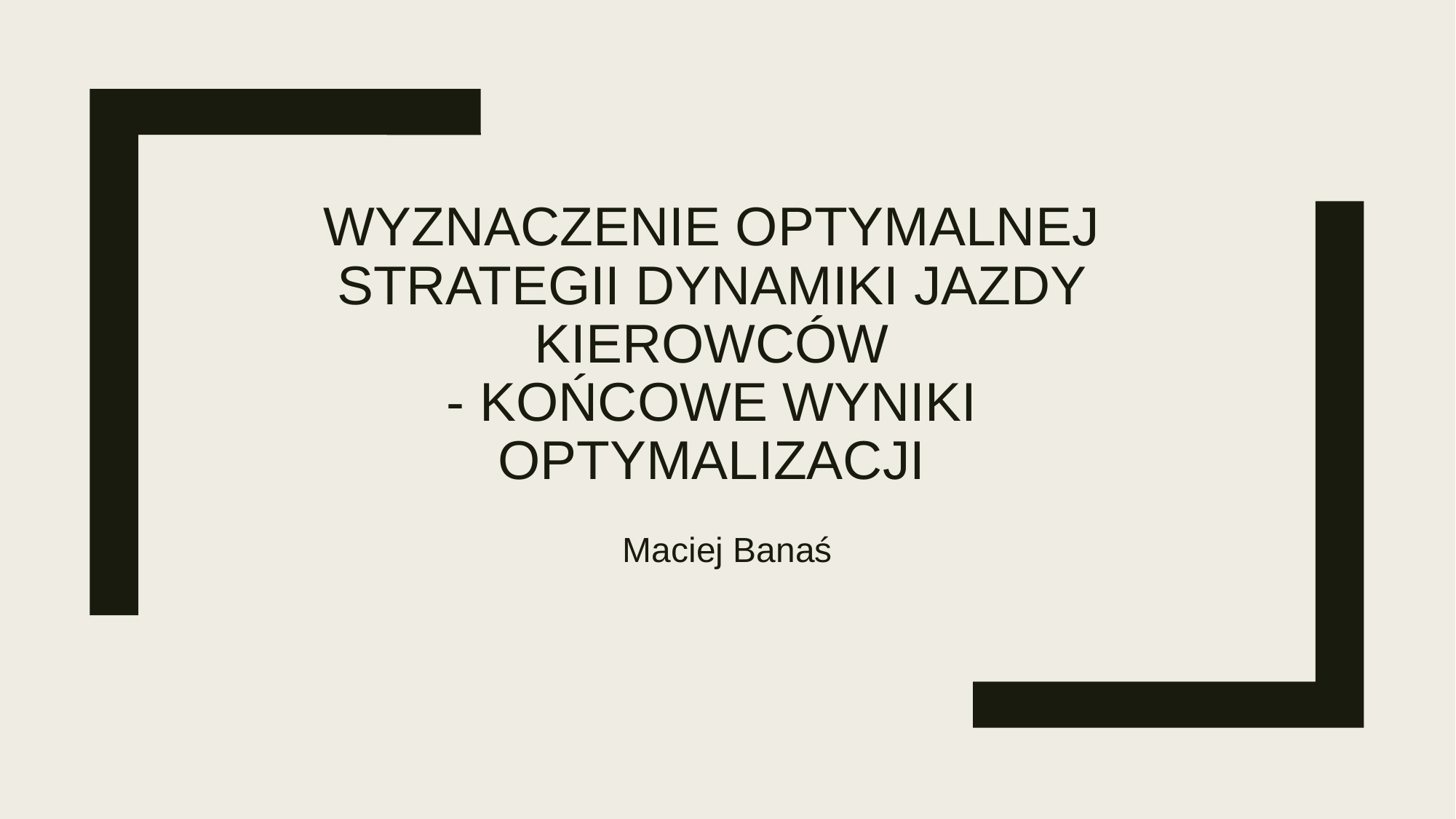

# Wyznaczenie optymalnej strategii dynamiki jazdy kierowców - KOńcowe wyniki optymalizacji
Maciej Banaś